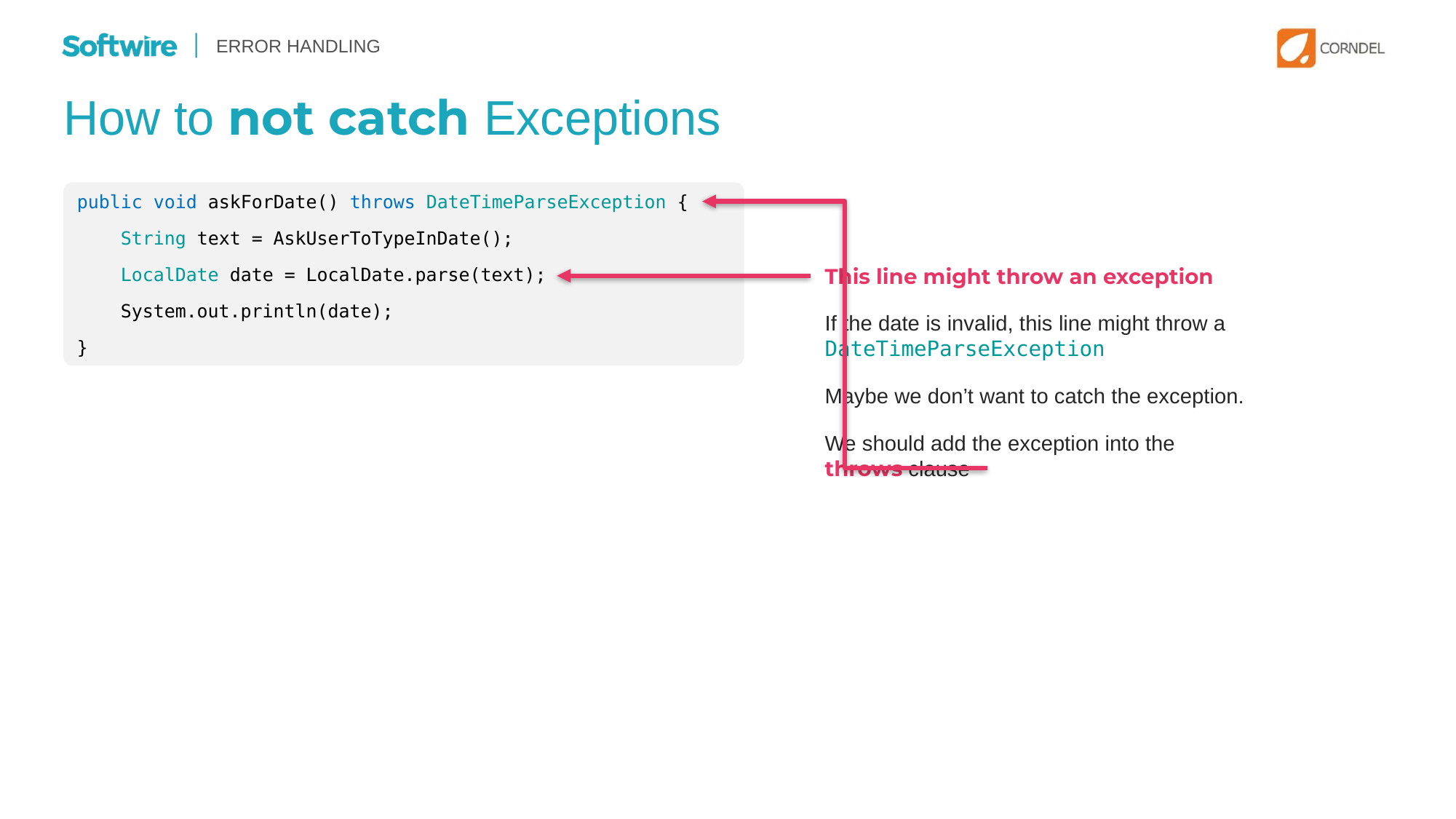

ERROR HANDLING
How to not catch Exceptions
public void askForDate() throws DateTimeParseException {

    String text = AskUserToTypeInDate();

    LocalDate date = LocalDate.parse(text);

    System.out.println(date);

}
public void askForDate() {

    String text = AskUserToTypeInDate();

    LocalDate date = LocalDate.parse(text);

    System.out.println(date);

}
This line might throw an exception
If the date is invalid, this line might throw a DateTimeParseException
Maybe we don’t want to catch the exception.
We should add the exception into the throws clause